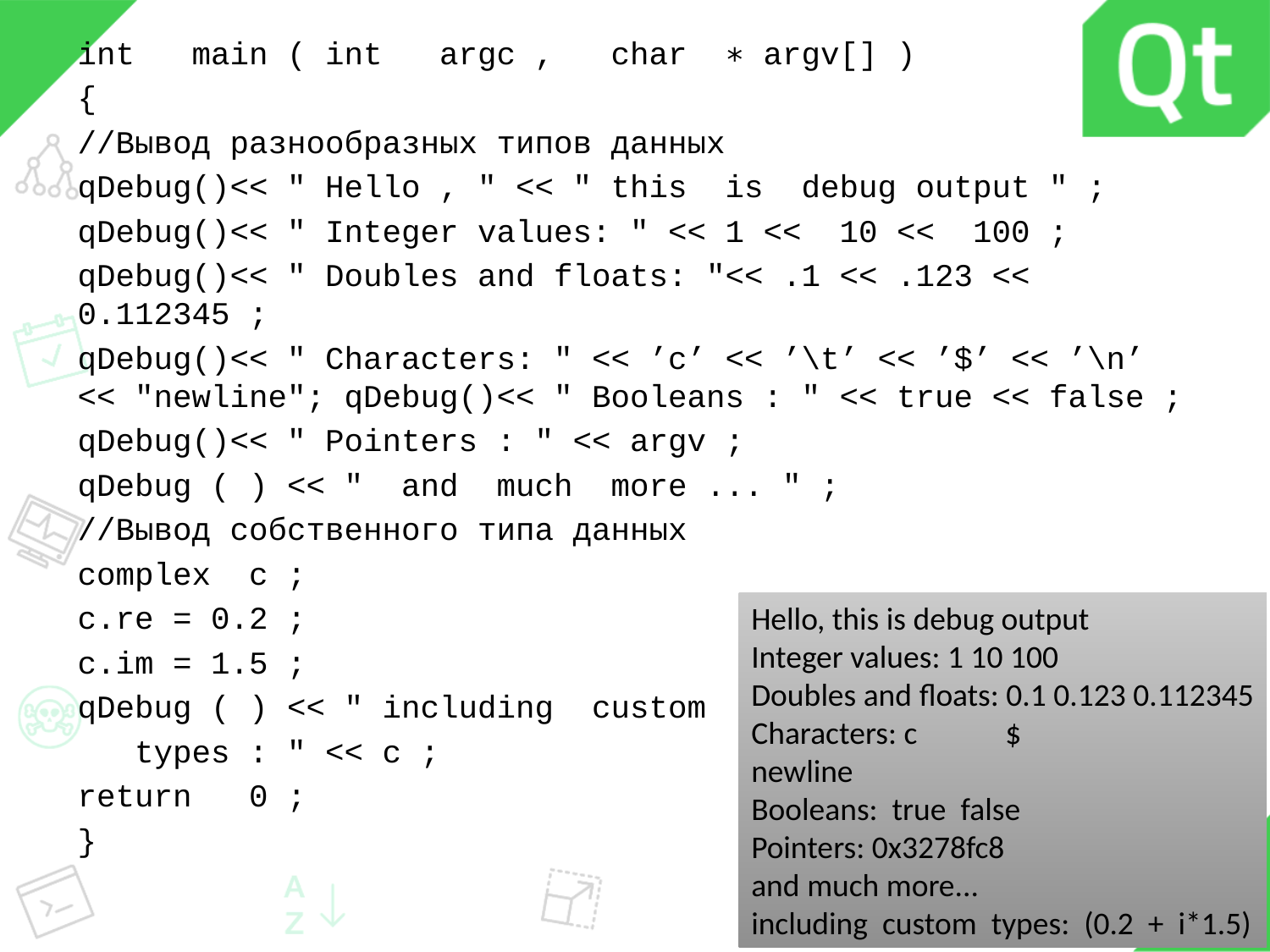

int   main ( int   argc ,   char  ∗ argv[] )
{
//Вывод разнообразных типов данных
qDebug()<< " Hello , " << " this  is  debug output " ;
qDebug()<< " Integer values: " << 1 <<  10 <<  100 ;
qDebug()<< " Doubles and floats: "<< .1 << .123 << 0.112345 ;
qDebug()<< " Characters: " << ’c’ << ’\t’ << ’$’ << ’\n’ << "newline"; qDebug()<< " Booleans : " << true << false ;
qDebug()<< " Pointers : " << argv ;
qDebug ( ) << "  and  much  more ... " ;
//Вывод собственного типа данных
complex  c ;
c.re = 0.2 ;
c.im = 1.5 ;
qDebug ( ) << " including  custom
   types : " << c ;
return   0 ;
}

Hello, this is debug output
Integer values: 1 10 100
Doubles and floats: 0.1 0.123 0.112345
Characters: c	$
newline
Booleans:  true  false
Pointers: 0x3278fc8
and much more...
including  custom  types:  (0.2  +  i*1.5)